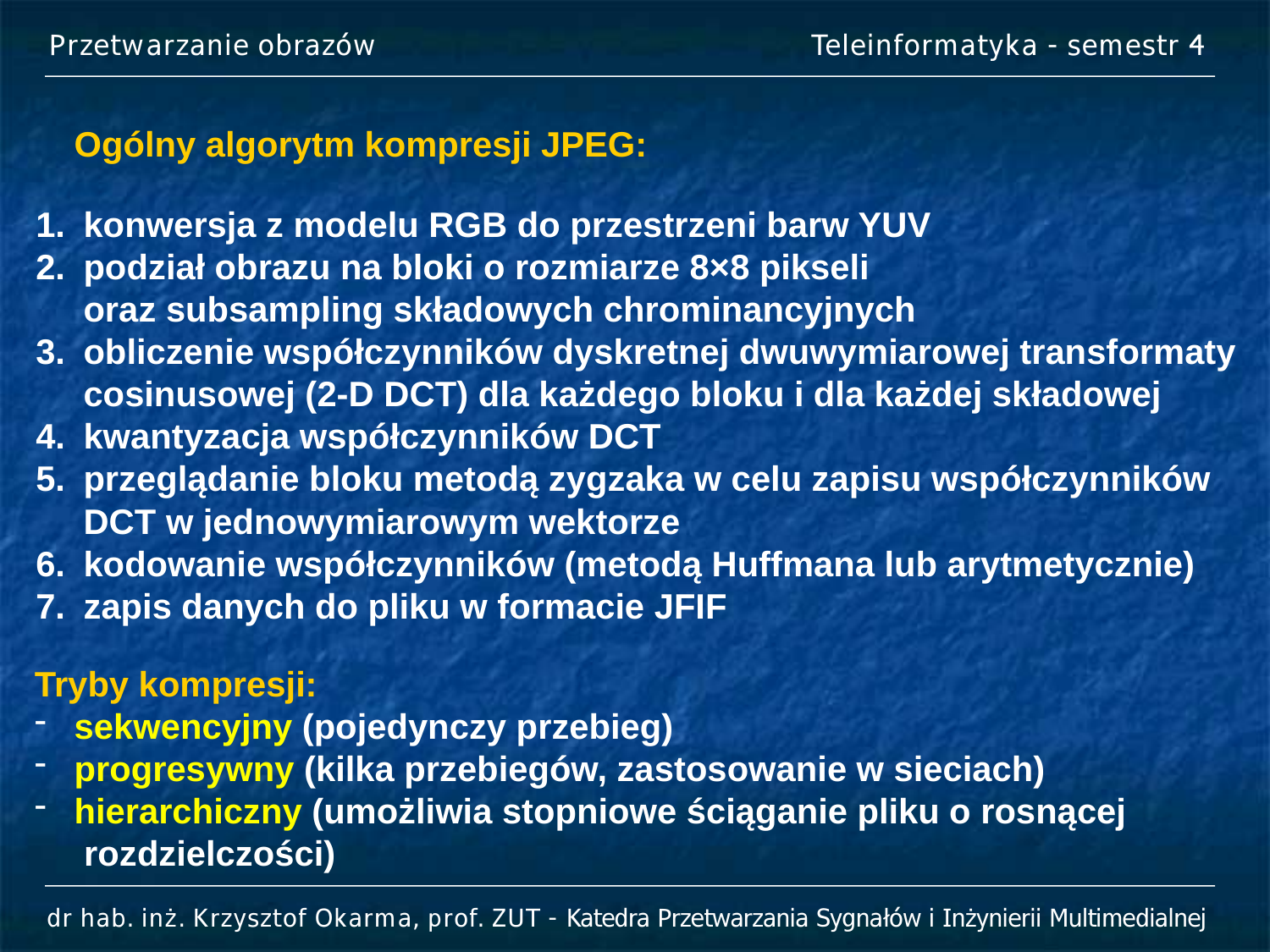

Przetwarzanie obrazów                      		Teleinformatyka - semestr 4

Ogólny algorytm kompresji JPEG:
konwersja z modelu RGB do przestrzeni barw YUV
podział obrazu na bloki o rozmiarze 8×8 pikseli
oraz subsampling składowych chrominancyjnych
obliczenie współczynników dyskretnej dwuwymiarowej transformaty
cosinusowej (2-D DCT) dla każdego bloku i dla każdej składowej
kwantyzacja współczynników DCT
przeglądanie bloku metodą zygzaka w celu zapisu współczynników
DCT w jednowymiarowym wektorze
kodowanie współczynników (metodą Huffmana lub arytmetycznie)
zapis danych do pliku w formacie JFIF
Tryby kompresji:
 sekwencyjny (pojedynczy przebieg)
 progresywny (kilka przebiegów, zastosowanie w sieciach)
 hierarchiczny (umożliwia stopniowe ściąganie pliku o rosnącej
  rozdzielczości)

dr hab. inż. Krzysztof Okarma, prof. ZUT - Katedra Przetwarzania Sygnałów i Inżynierii Multimedialnej